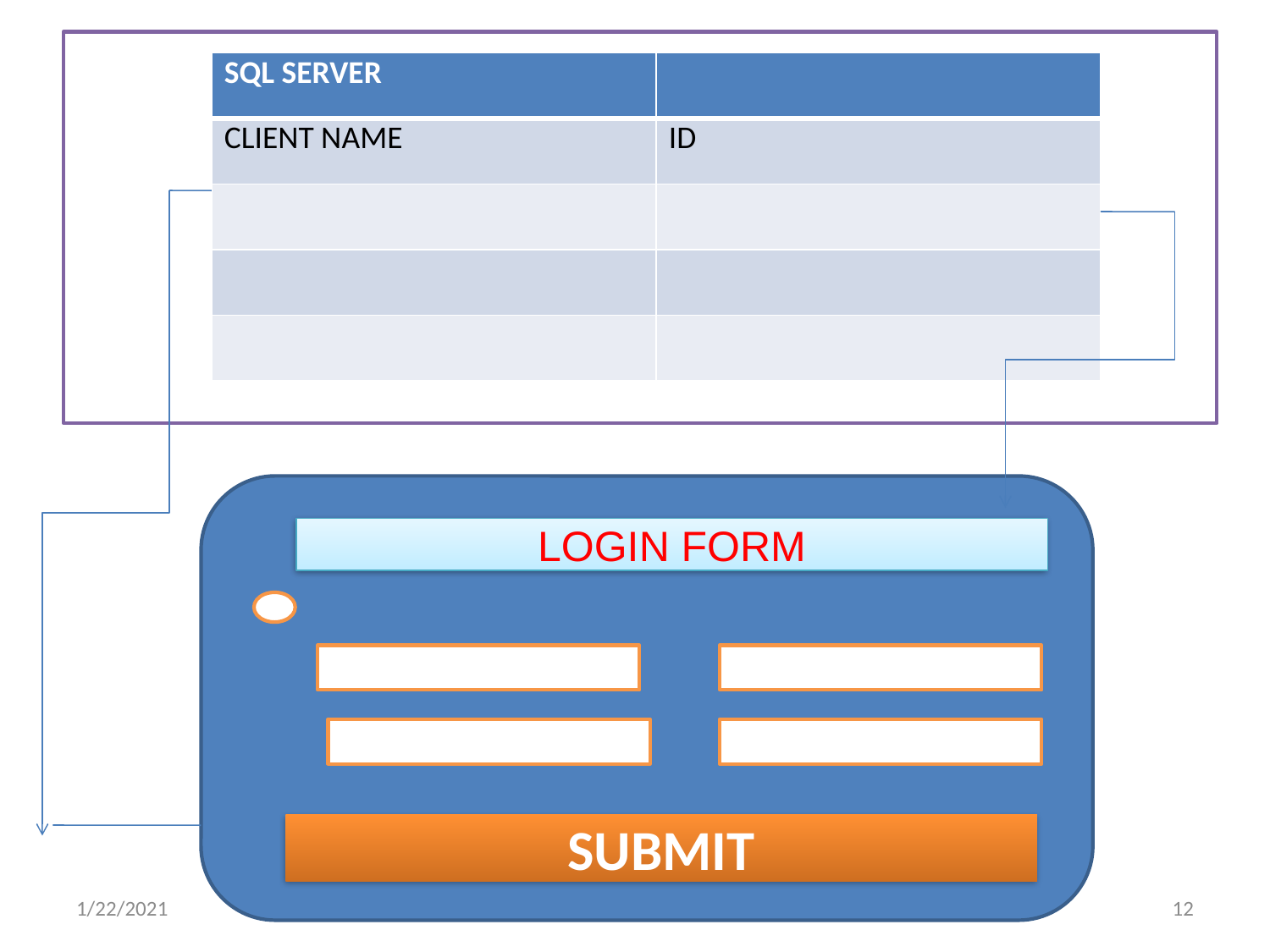

| SQL SERVER |  |
| --- | --- |
| CLIENT NAME | ID |
|  |  |
|  |  |
|  |  |

LOGIN FORM

SUBMIT
1/22/2021
Mini Project - ISE66
12